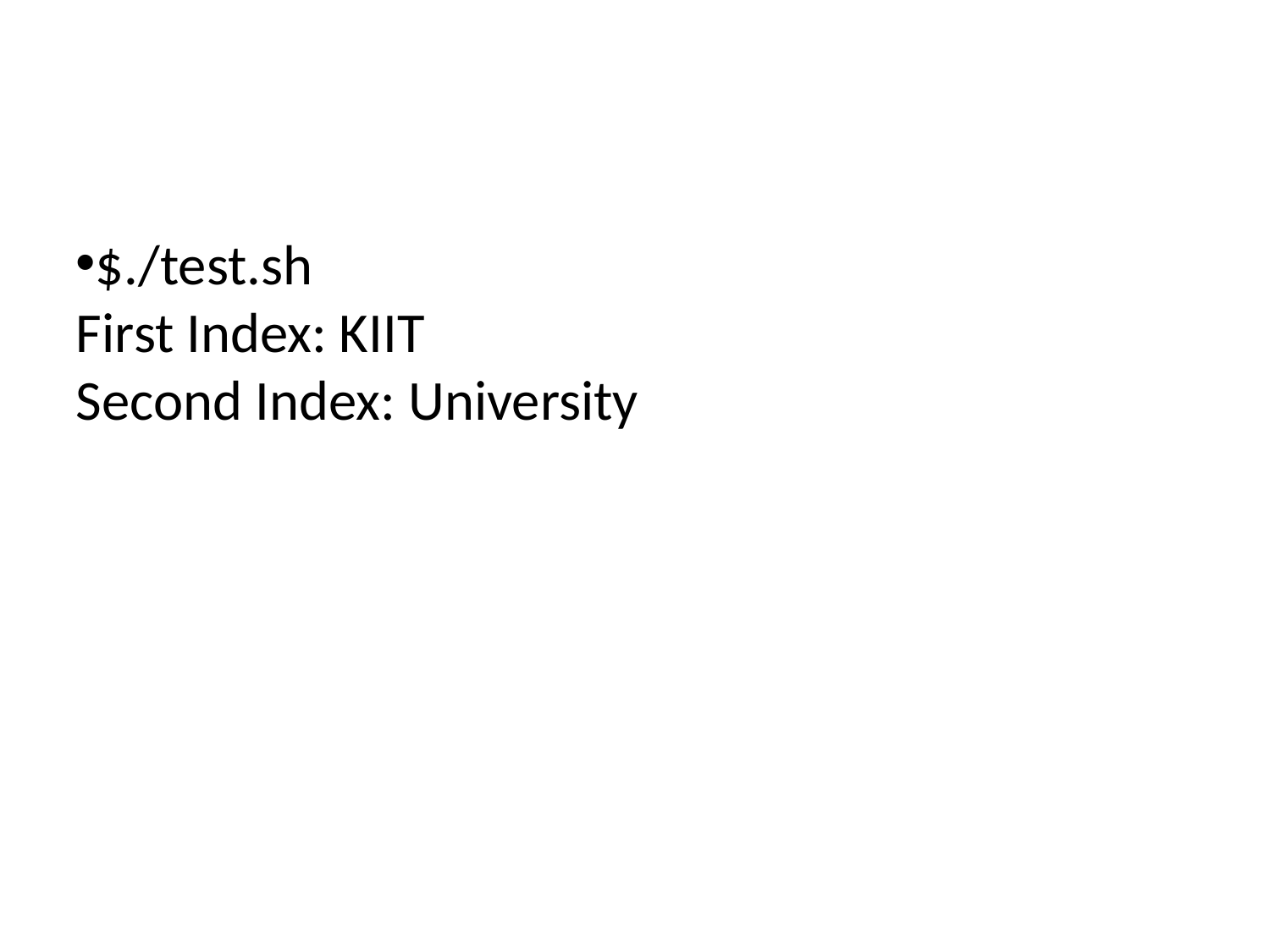

$./test.sh
First Index: KIIT
Second Index: University